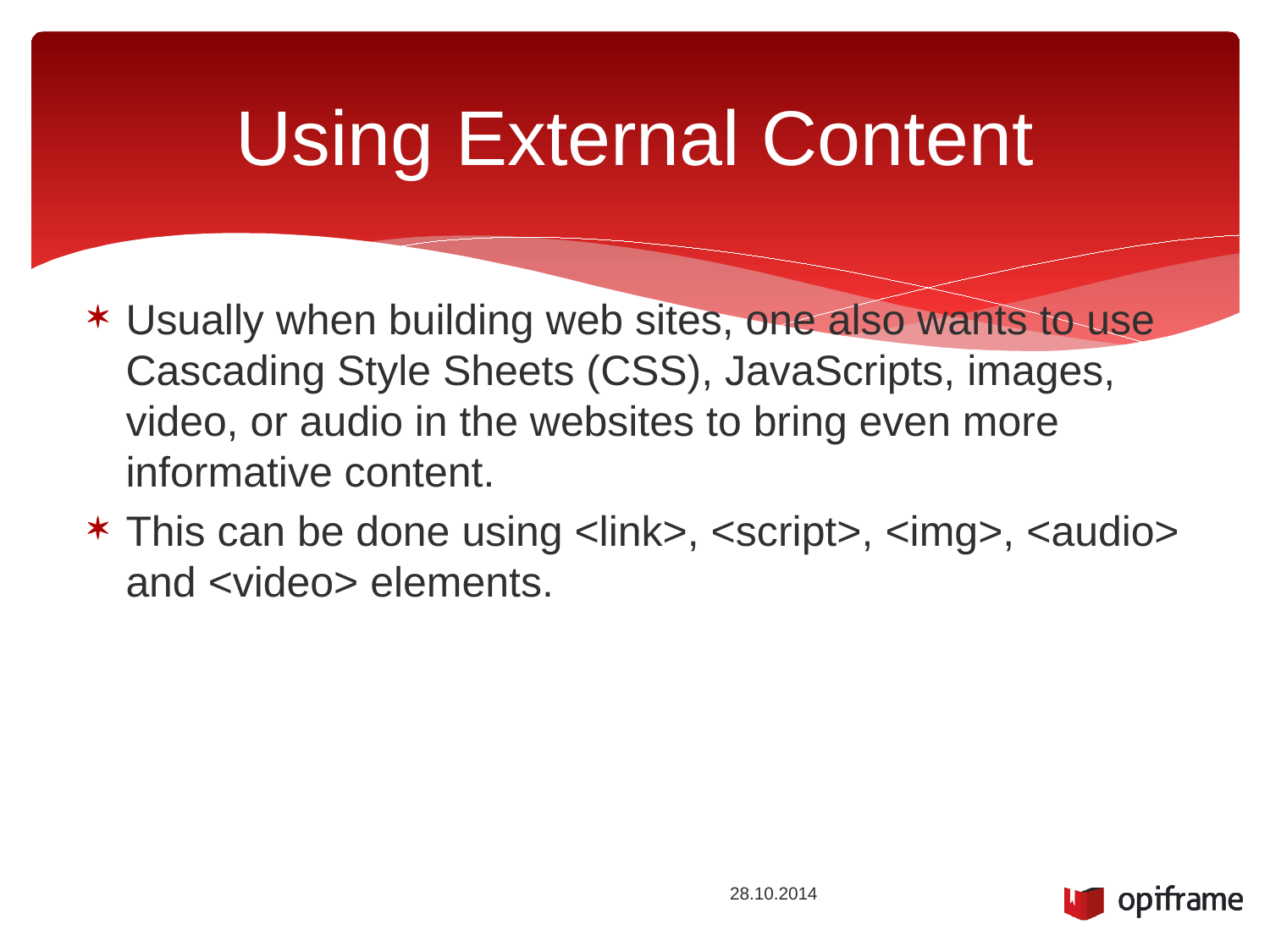

# Using External Content
Usually when building web sites, one also wants to use Cascading Style Sheets (CSS), JavaScripts, images, video, or audio in the websites to bring even more informative content.
This can be done using <link>, <script>, <img>, <audio> and <video> elements.

28.10.2014